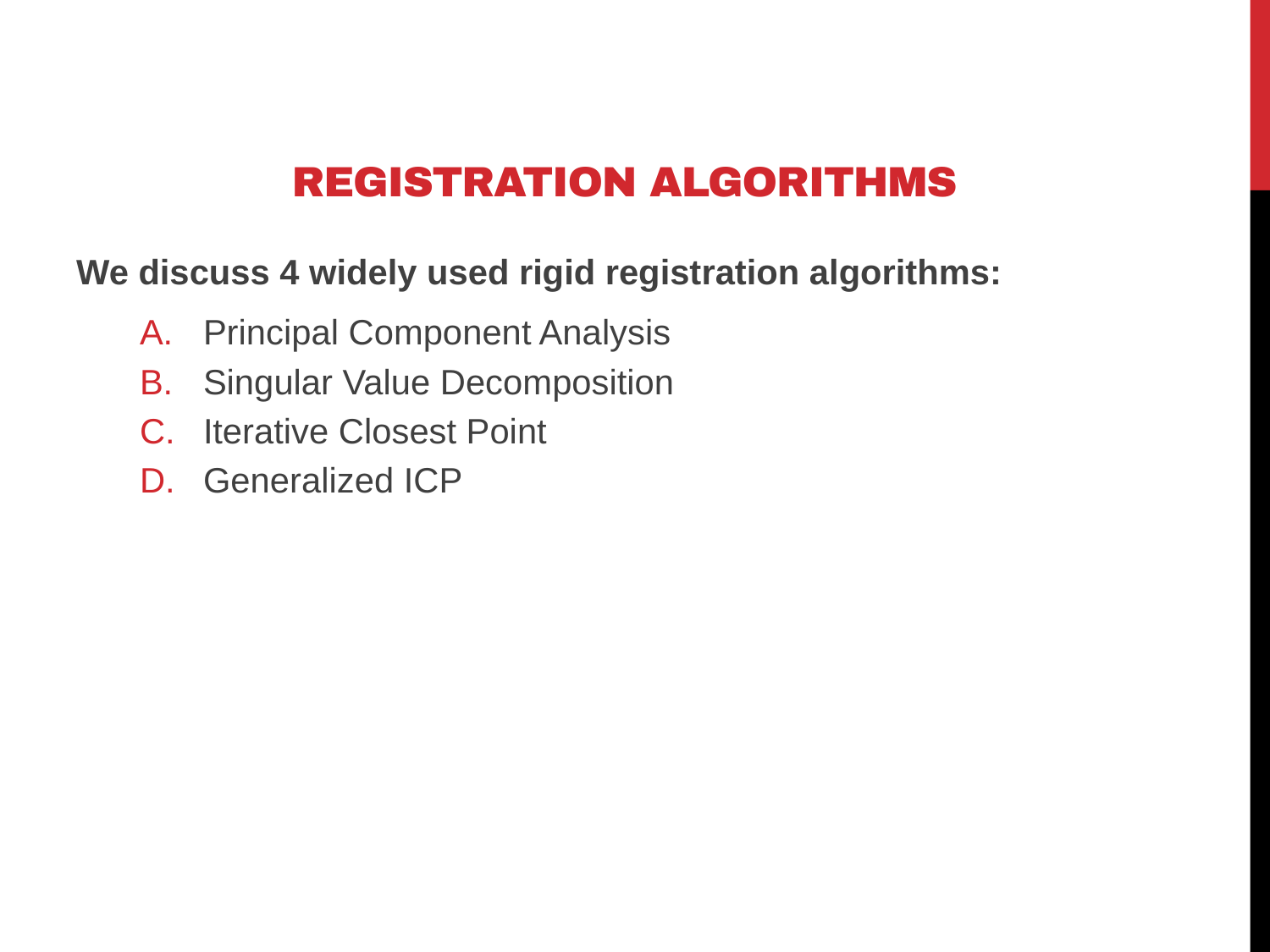

# Registration algorithms
We discuss 4 widely used rigid registration algorithms:
Principal Component Analysis
Singular Value Decomposition
Iterative Closest Point
Generalized ICP